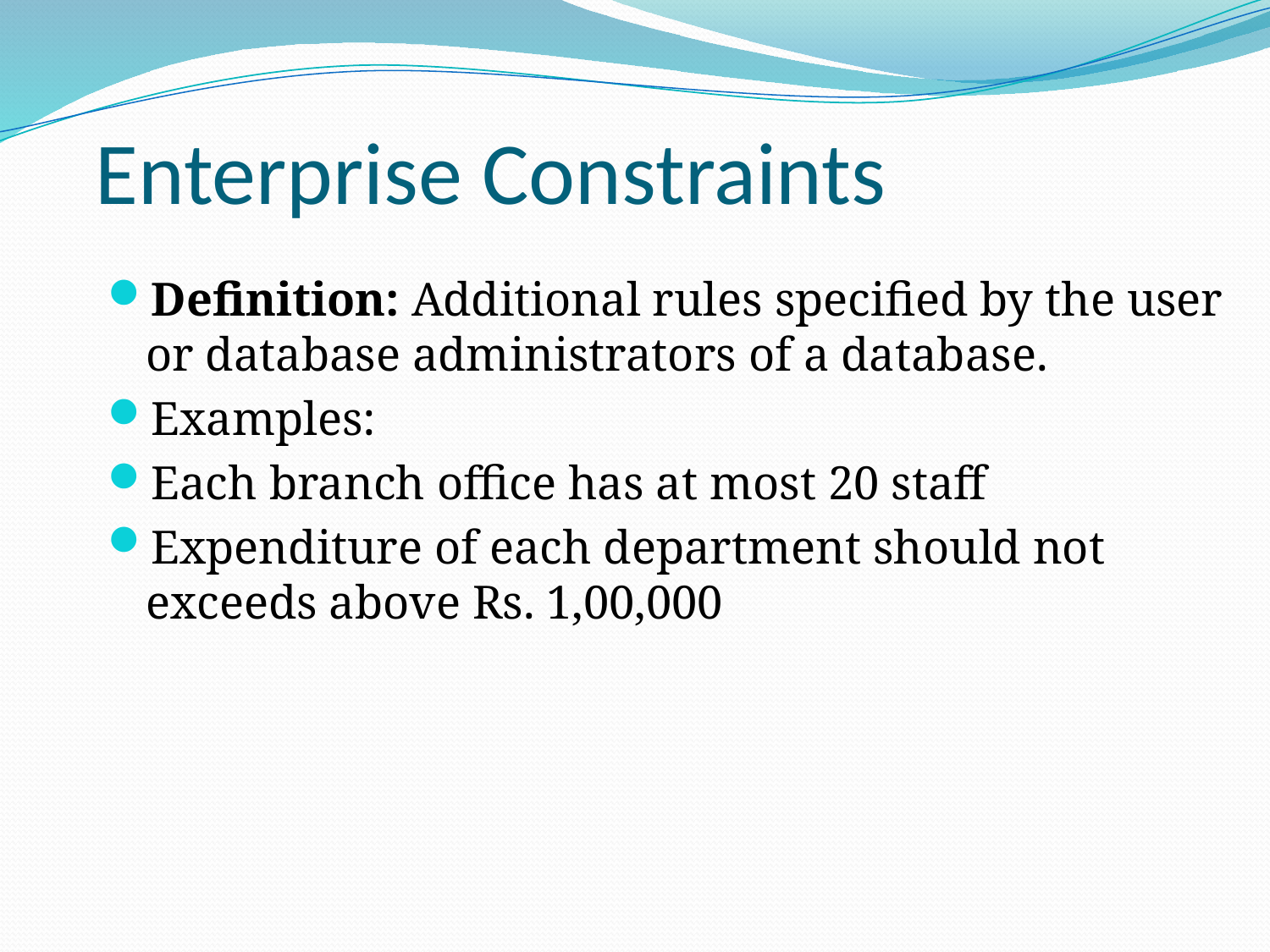

# Enterprise Constraints
Definition: Additional rules specified by the user or database administrators of a database.
Examples:
Each branch office has at most 20 staff
Expenditure of each department should not exceeds above Rs. 1,00,000